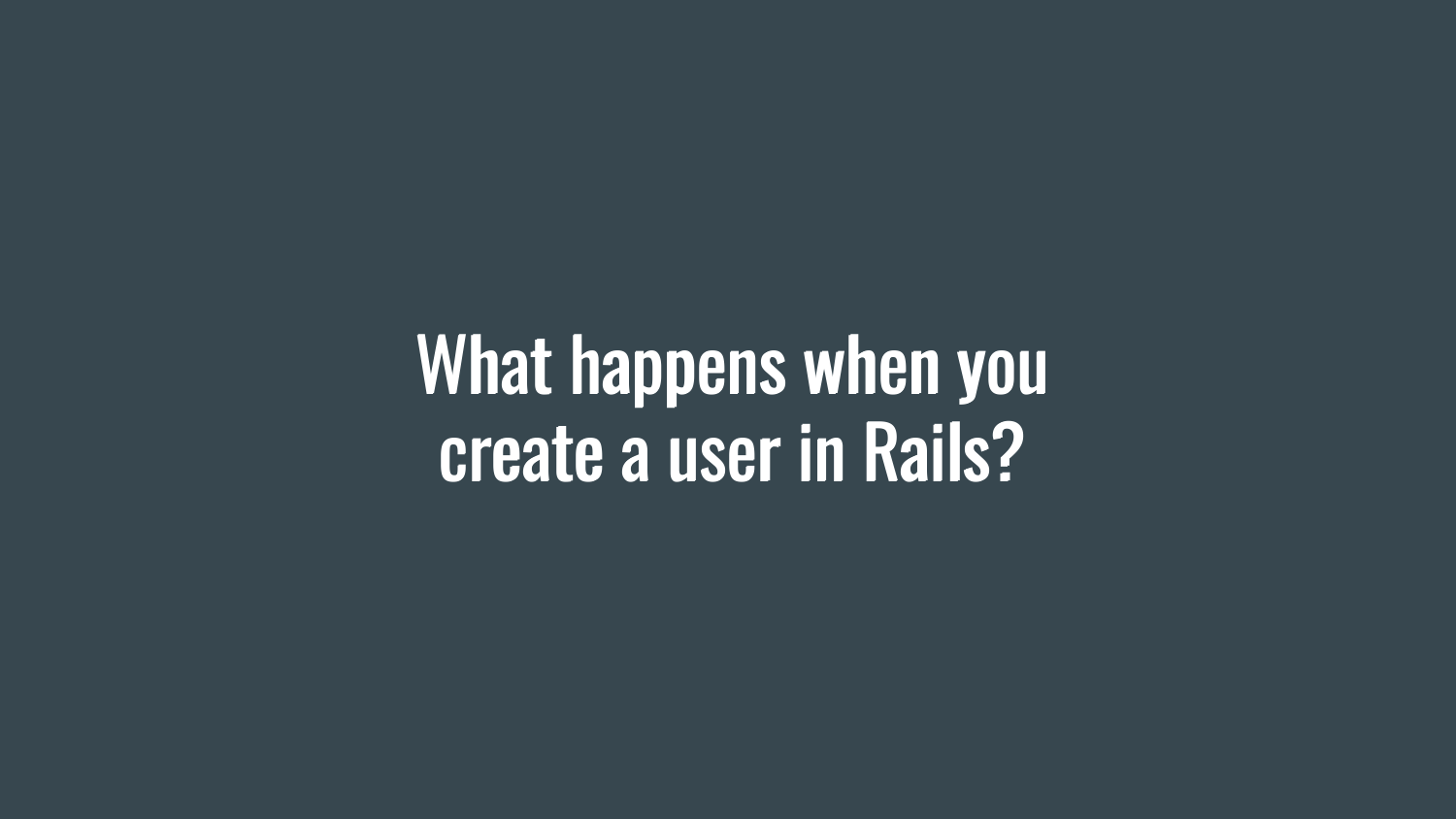

What happens when you create a user in Rails?
# What happens when you create a user in Rails?